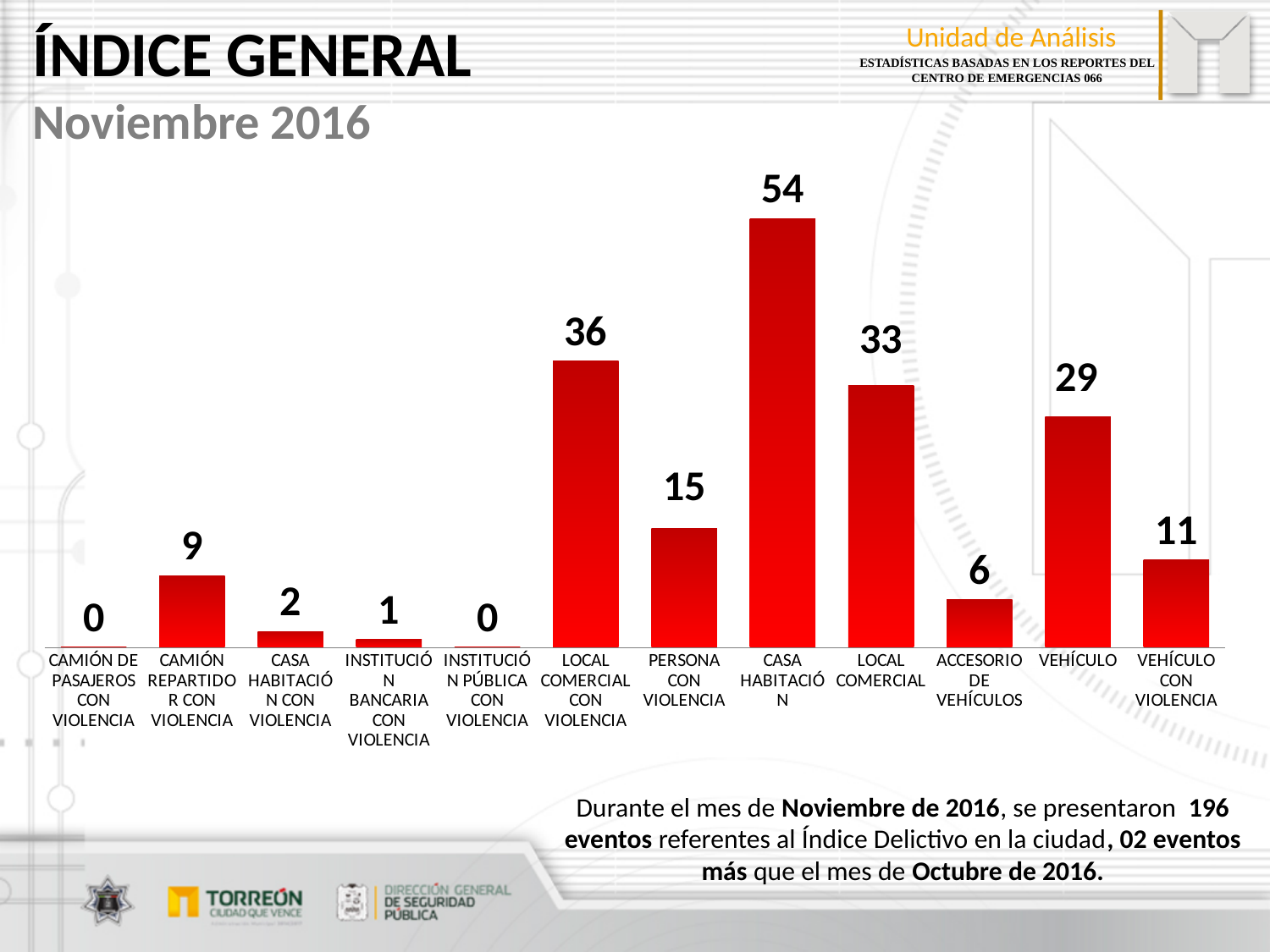

ÍNDICE GENERAL
Noviembre 2016

### Chart

| Category |  |
|---|---|
| CAMIÓN DE PASAJEROS CON VIOLENCIA | 0.0 |
| CAMIÓN REPARTIDOR CON VIOLENCIA | 9.0 |
| CASA HABITACIÓN CON VIOLENCIA | 2.0 |
| INSTITUCIÓN BANCARIA CON VIOLENCIA | 1.0 |
| INSTITUCIÓN PÚBLICA CON VIOLENCIA | 0.0 |
| LOCAL COMERCIAL CON VIOLENCIA | 36.0 |
| PERSONA CON VIOLENCIA | 15.0 |
| CASA HABITACIÓN | 54.0 |
| LOCAL COMERCIAL | 33.0 |
| ACCESORIO DE VEHÍCULOS | 6.0 |
| VEHÍCULO | 29.0 |
| VEHÍCULO CON VIOLENCIA | 11.0 |
Durante el mes de Noviembre de 2016, se presentaron  196 eventos referentes al Índice Delictivo en la ciudad, 02 eventos más que el mes de Octubre de 2016.